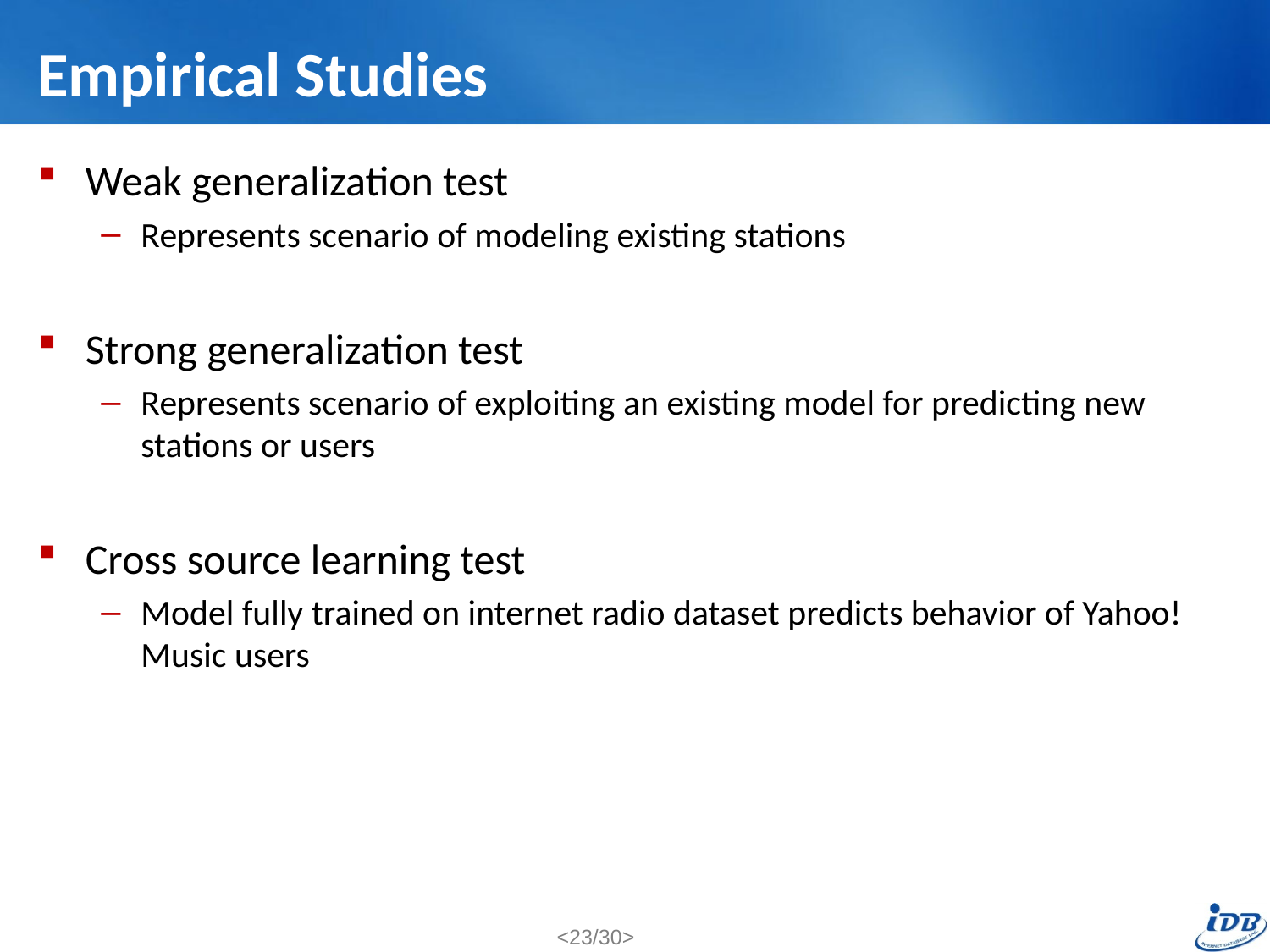

# Empirical Studies
Weak generalization test
Represents scenario of modeling existing stations

Strong generalization test
Represents scenario of exploiting an existing model for predicting new stations or users

Cross source learning test
Model fully trained on internet radio dataset predicts behavior of Yahoo! Music users